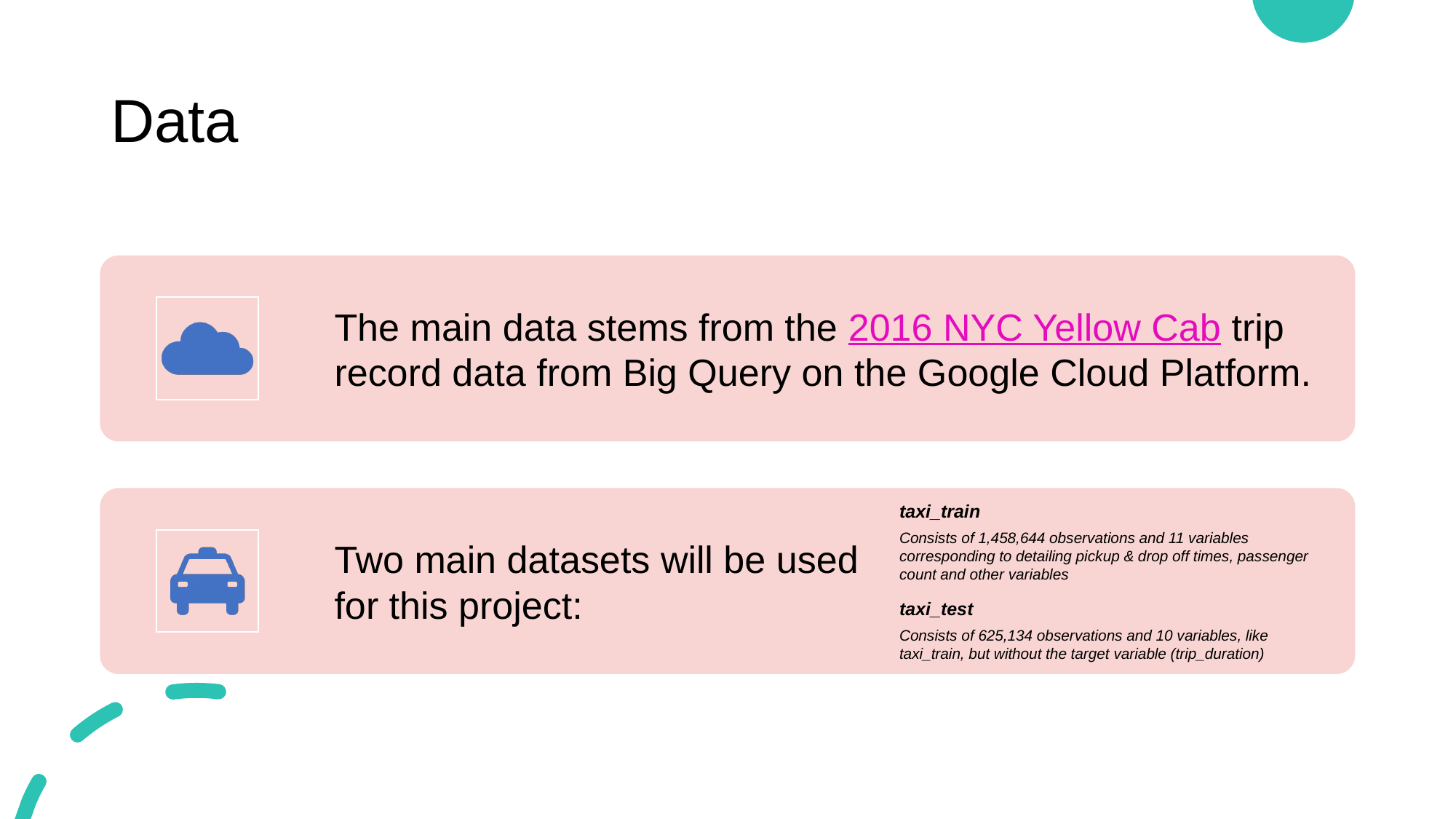

# Data
The main data stems from the 2016 NYC Yellow Cab trip record data from Big Query on the Google Cloud Platform.
Two main datasets will be used for this project:
taxi_train
Consists of 1,458,644 observations and 11 variables corresponding to detailing pickup & drop off times, passenger count and other variables

taxi_test
Consists of 625,134 observations and 10 variables, like taxi_train, but without the target variable (trip_duration)